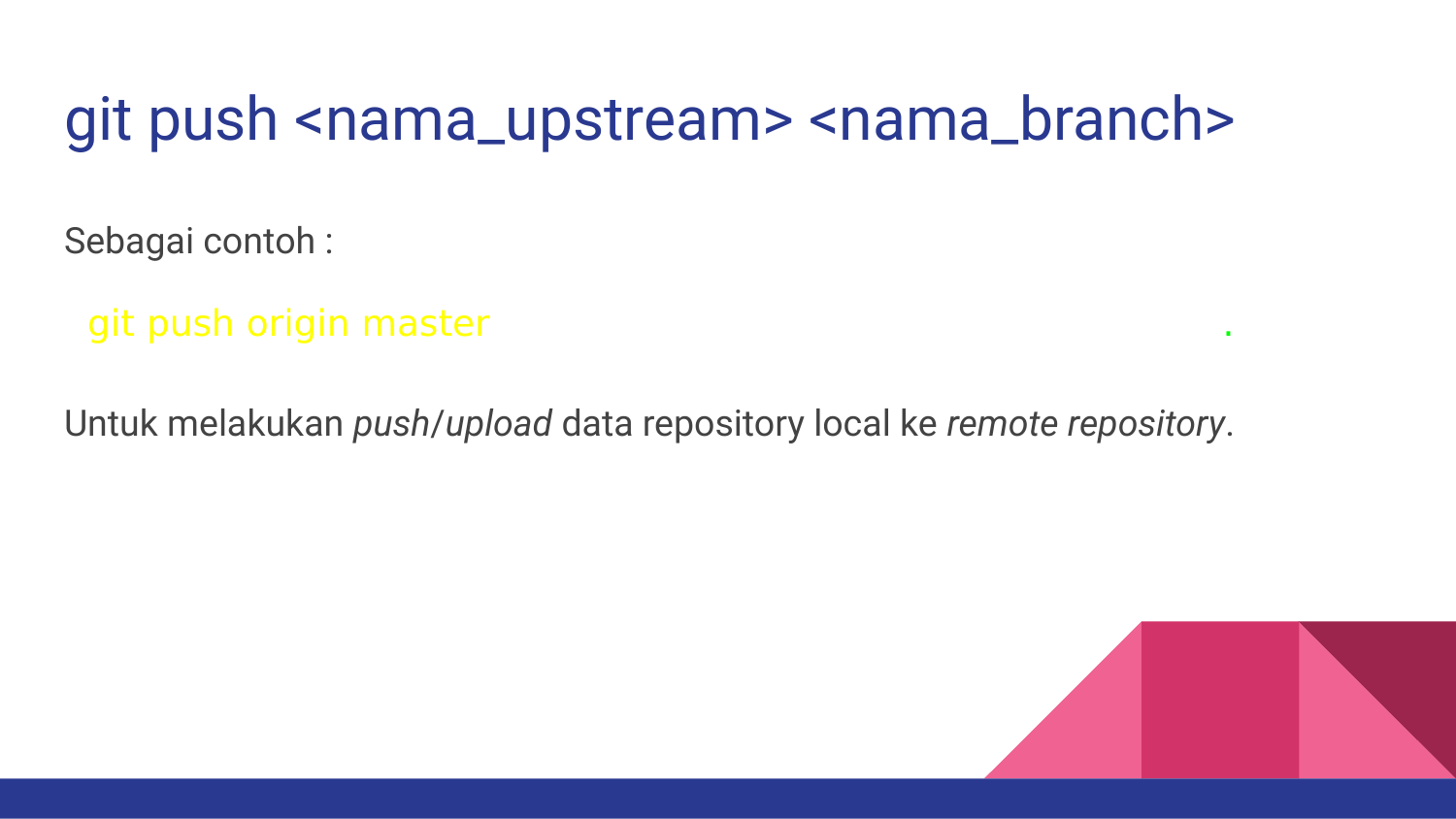

# git push <nama_upstream> <nama_branch>
Sebagai contoh :
  git push origin master                                                               .

Untuk melakukan push/upload data repository local ke remote repository.